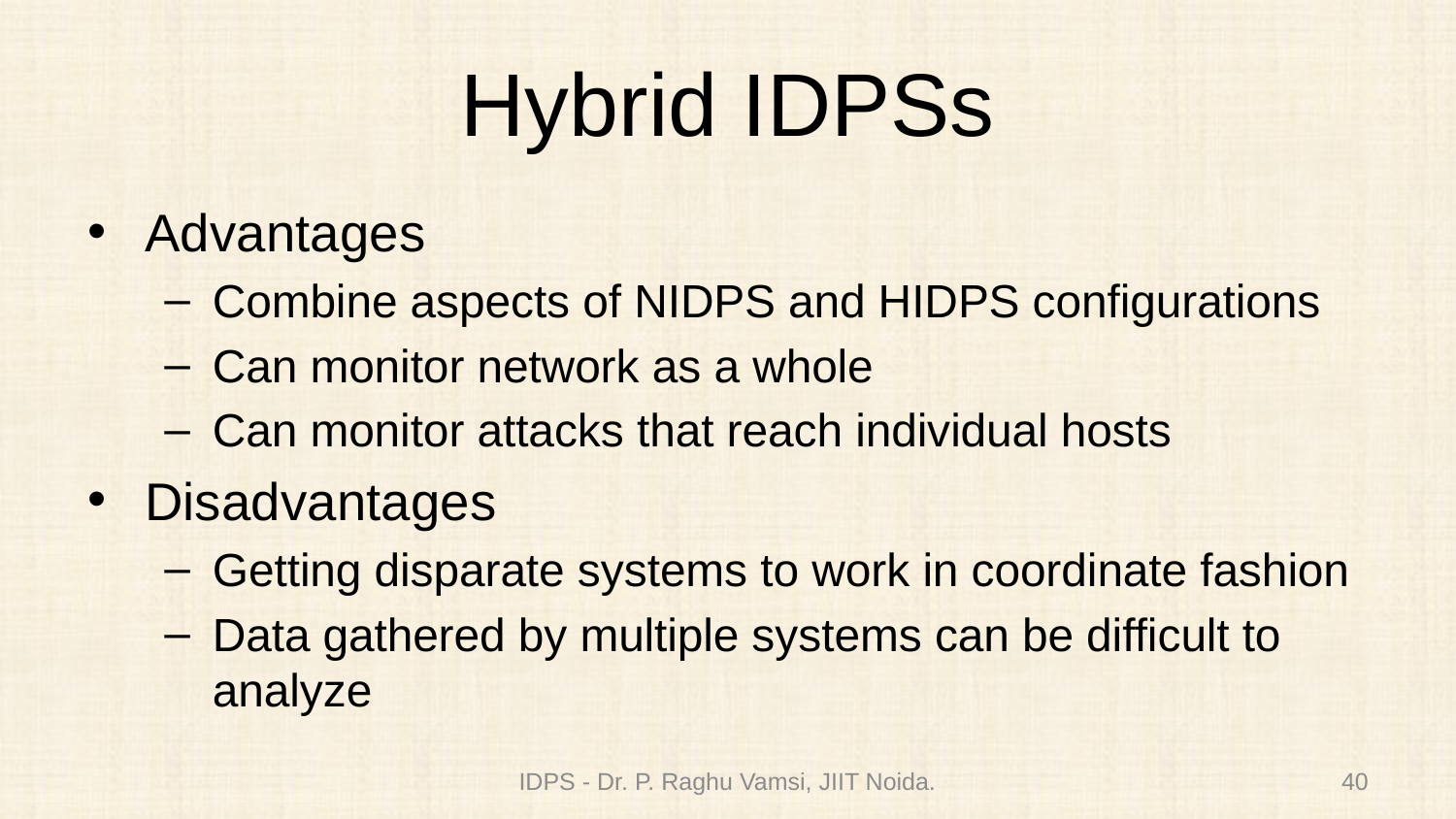

# Hybrid IDPSs
Advantages
Combine aspects of NIDPS and HIDPS configurations
Can monitor network as a whole
Can monitor attacks that reach individual hosts
Disadvantages
Getting disparate systems to work in coordinate fashion
Data gathered by multiple systems can be difficult to analyze
IDPS - Dr. P. Raghu Vamsi, JIIT Noida.
40